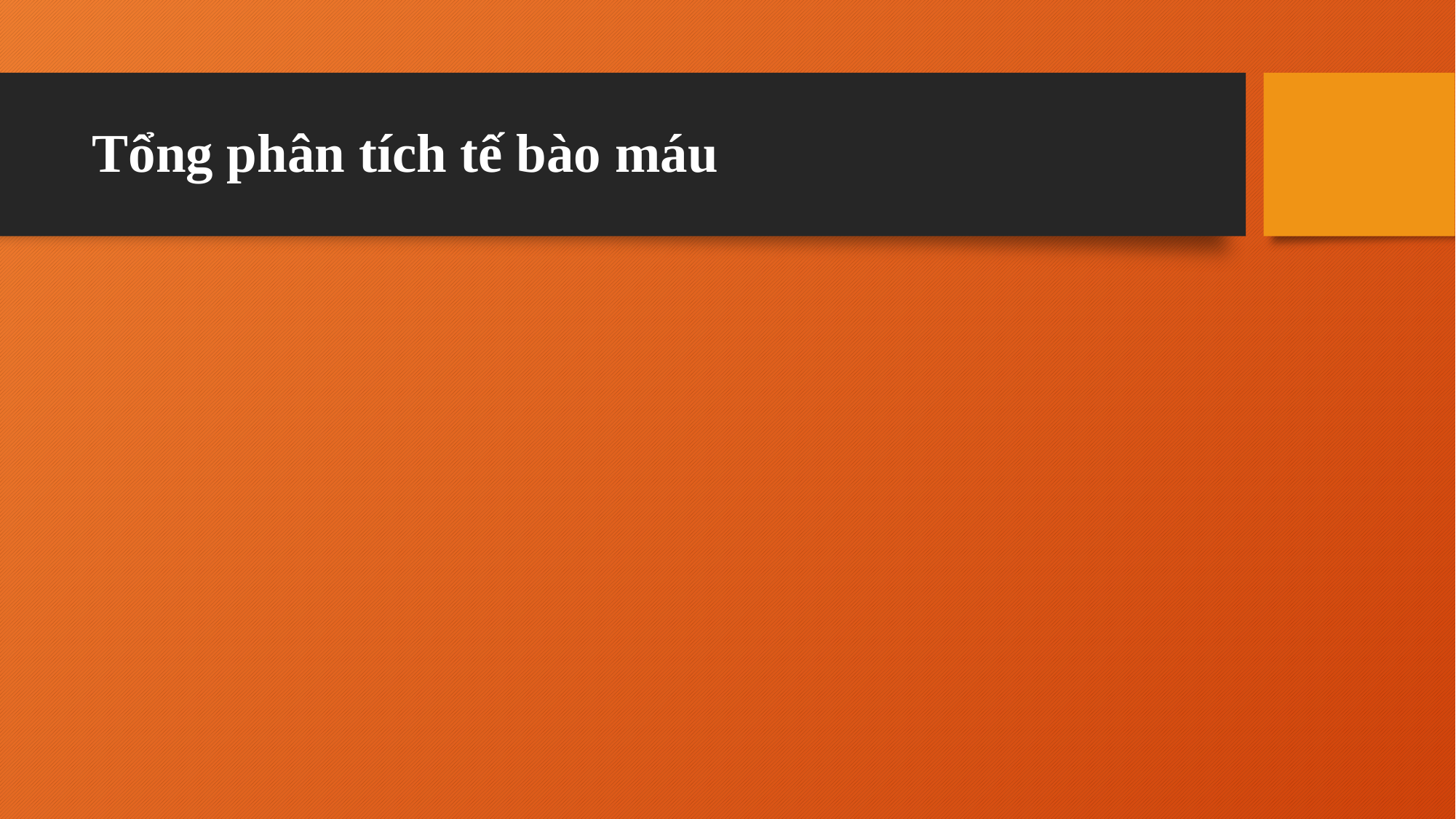

# Tổng phân tích tế bào máu